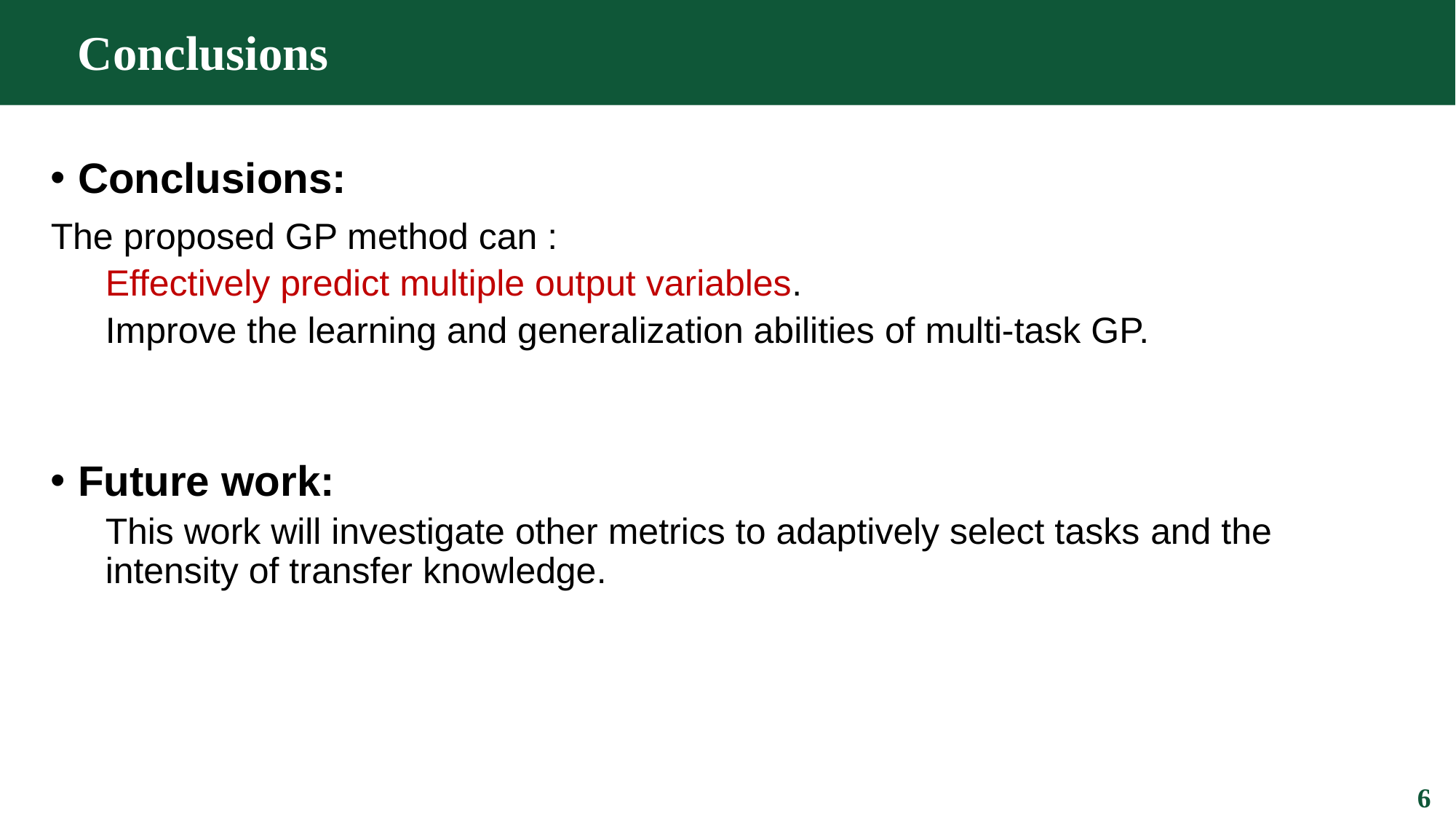

Conclusions
Conclusions:
The proposed GP method can :
Effectively predict multiple output variables.
Improve the learning and generalization abilities of multi-task GP.

Future work:
This work will investigate other metrics to adaptively select tasks and the intensity of transfer knowledge.
6